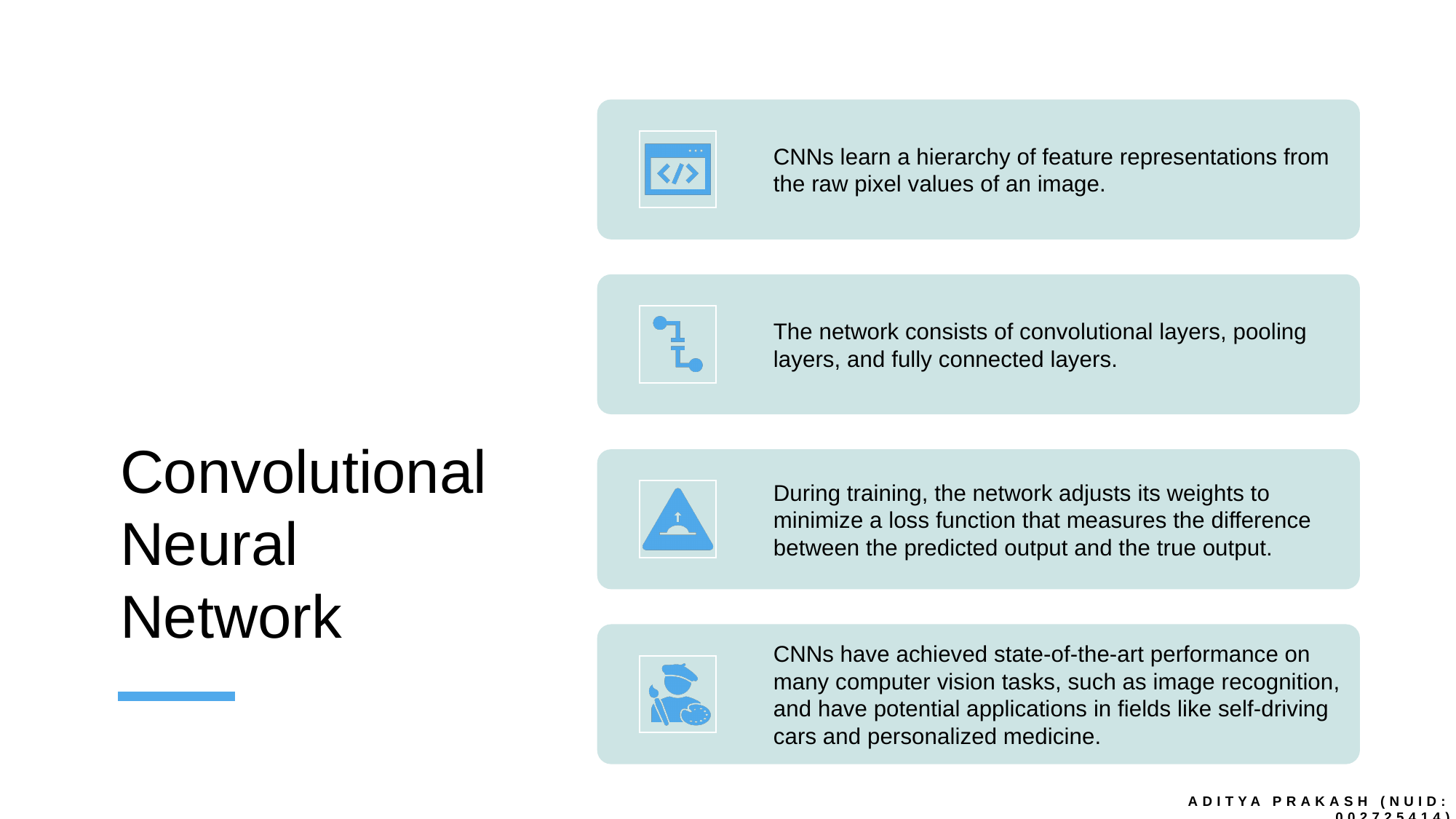

CNNs learn a hierarchy of feature representations from the raw pixel values of an image.
The network consists of convolutional layers, pooling layers, and fully connected layers.
During training, the network adjusts its weights to minimize a loss function that measures the difference between the predicted output and the true output.
CNNs have achieved state-of-the-art performance on many computer vision tasks, such as image recognition, and have potential applications in fields like self-driving cars and personalized medicine.
# Convolutional Neural Network
Aditya Prakash (NUID: 002725414)